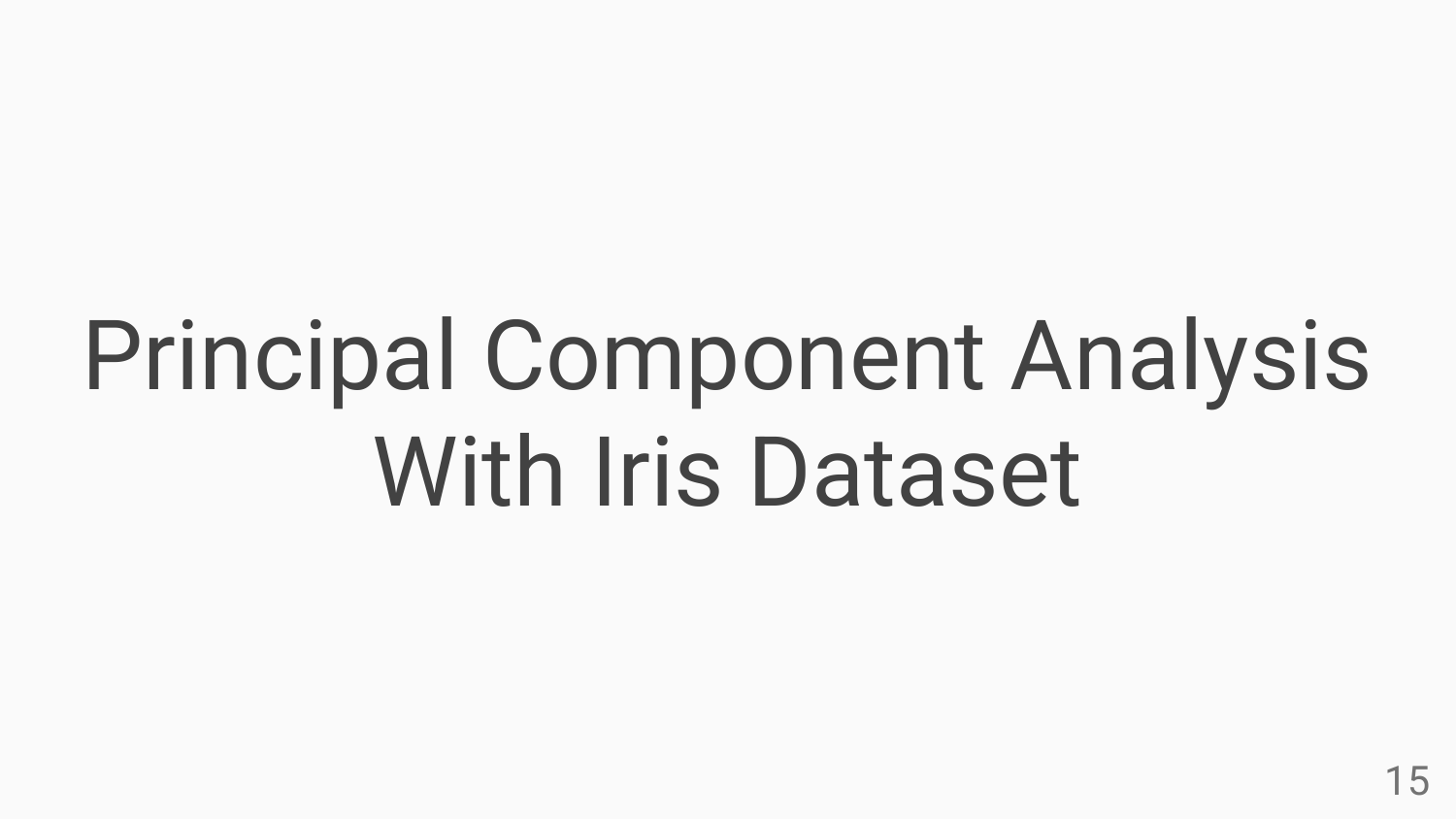

# Principal Component Analysis
With Iris Dataset
15